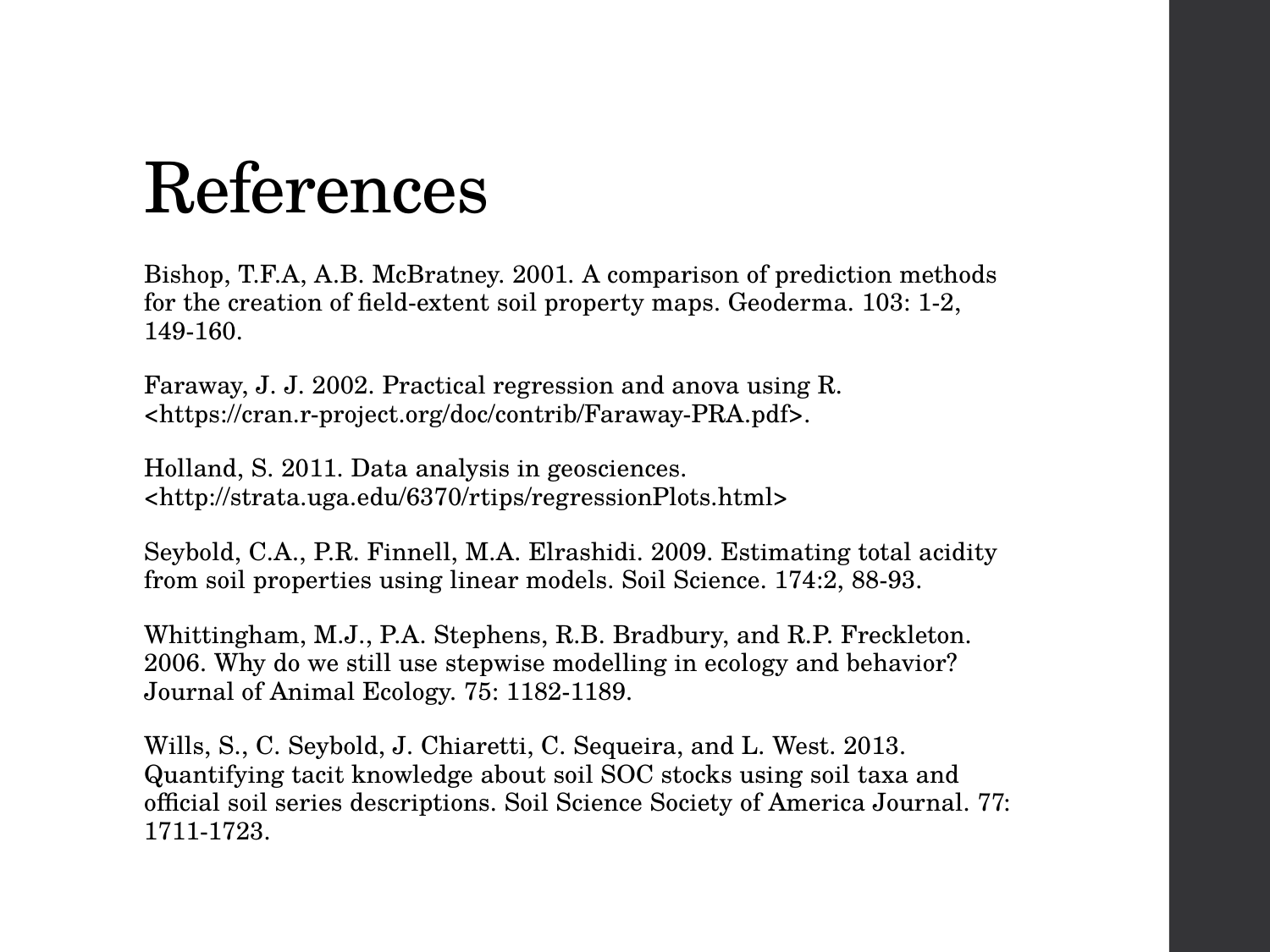

# References
Bishop, T.F.A, A.B. McBratney. 2001. A comparison of prediction methods for the creation of field-extent soil property maps. Geoderma. 103: 1-2, 149-160.
Faraway, J. J. 2002. Practical regression and anova using R.  <https://cran.r-project.org/doc/contrib/Faraway-PRA.pdf>.
Holland, S. 2011. Data analysis in geosciences.  <http://strata.uga.edu/6370/rtips/regressionPlots.html>
Seybold, C.A., P.R. Finnell, M.A. Elrashidi. 2009. Estimating total acidity from soil properties using linear models. Soil Science. 174:2, 88-93.
Whittingham, M.J., P.A. Stephens, R.B. Bradbury, and R.P. Freckleton. 2006. Why do we still use stepwise modelling in ecology and behavior? Journal of Animal Ecology. 75: 1182-1189.
Wills, S., C. Seybold, J. Chiaretti, C. Sequeira, and L. West. 2013. Quantifying tacit knowledge about soil SOC stocks using soil taxa and official soil series descriptions. Soil Science Society of America Journal. 77: 1711-1723.